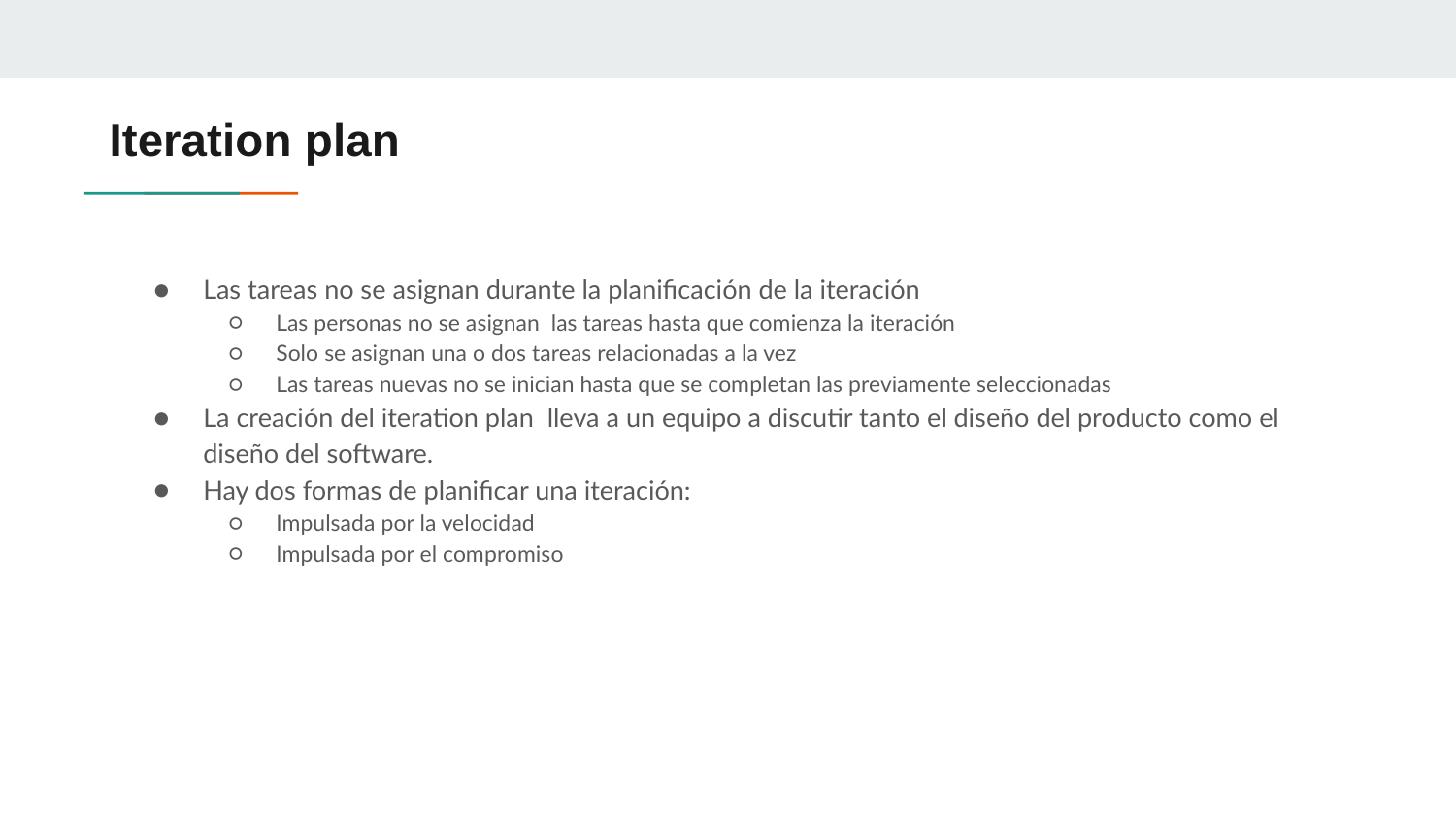

# Iteration plan
Las tareas no se asignan durante la planificación de la iteración
Las personas no se asignan  las tareas hasta que comienza la iteración
Solo se asignan una o dos tareas relacionadas a la vez
Las tareas nuevas no se inician hasta que se completan las previamente seleccionadas
La creación del iteration plan  lleva a un equipo a discutir tanto el diseño del producto como el diseño del software.
Hay dos formas de planificar una iteración:
Impulsada por la velocidad
Impulsada por el compromiso